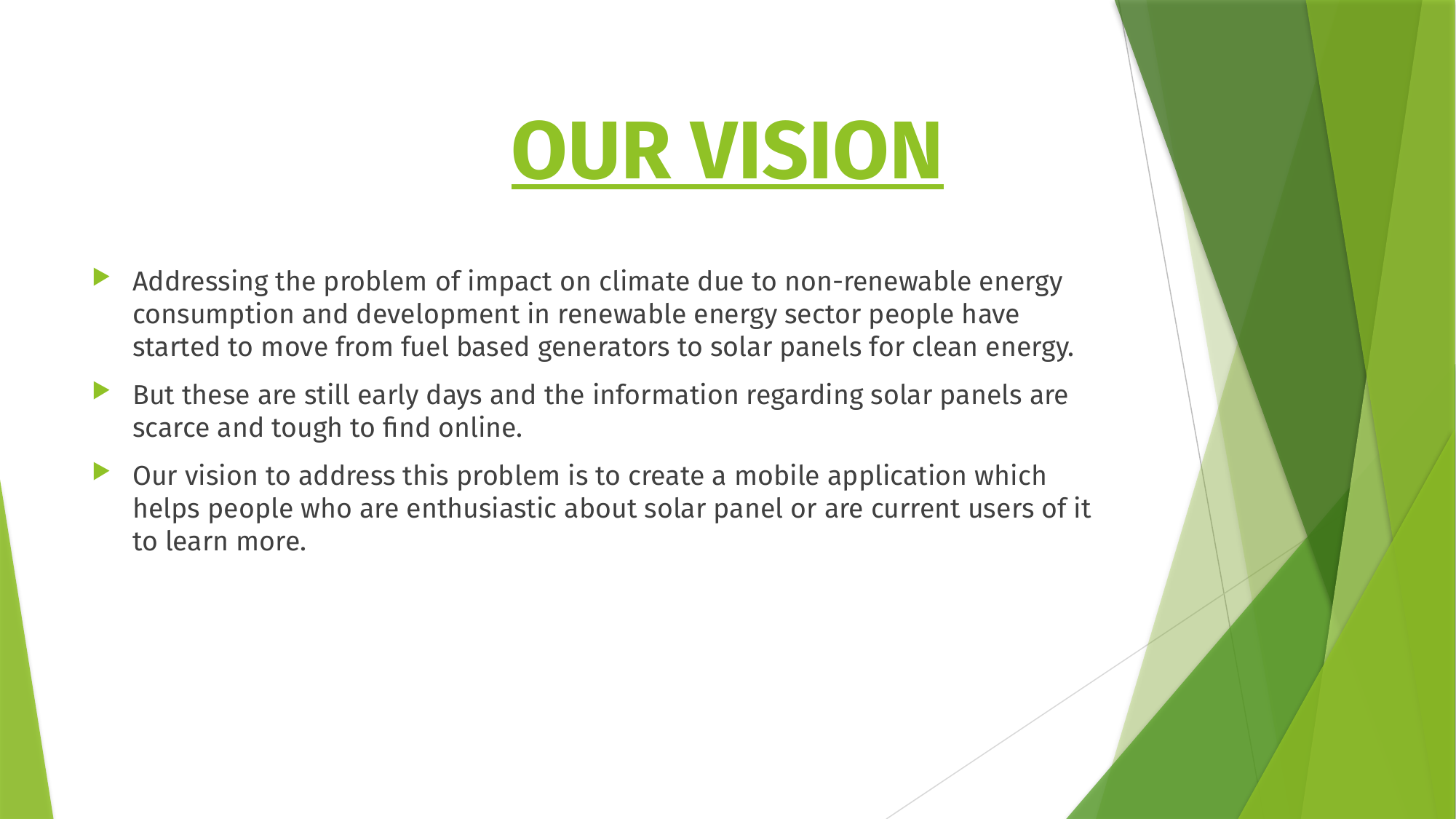

# OUR VISION
Addressing the problem of impact on climate due to non-renewable energy consumption and development in renewable energy sector people have started to move from fuel based generators to solar panels for clean energy.
But these are still early days and the information regarding solar panels are scarce and tough to find online.
Our vision to address this problem is to create a mobile application which helps people who are enthusiastic about solar panel or are current users of it to learn more.